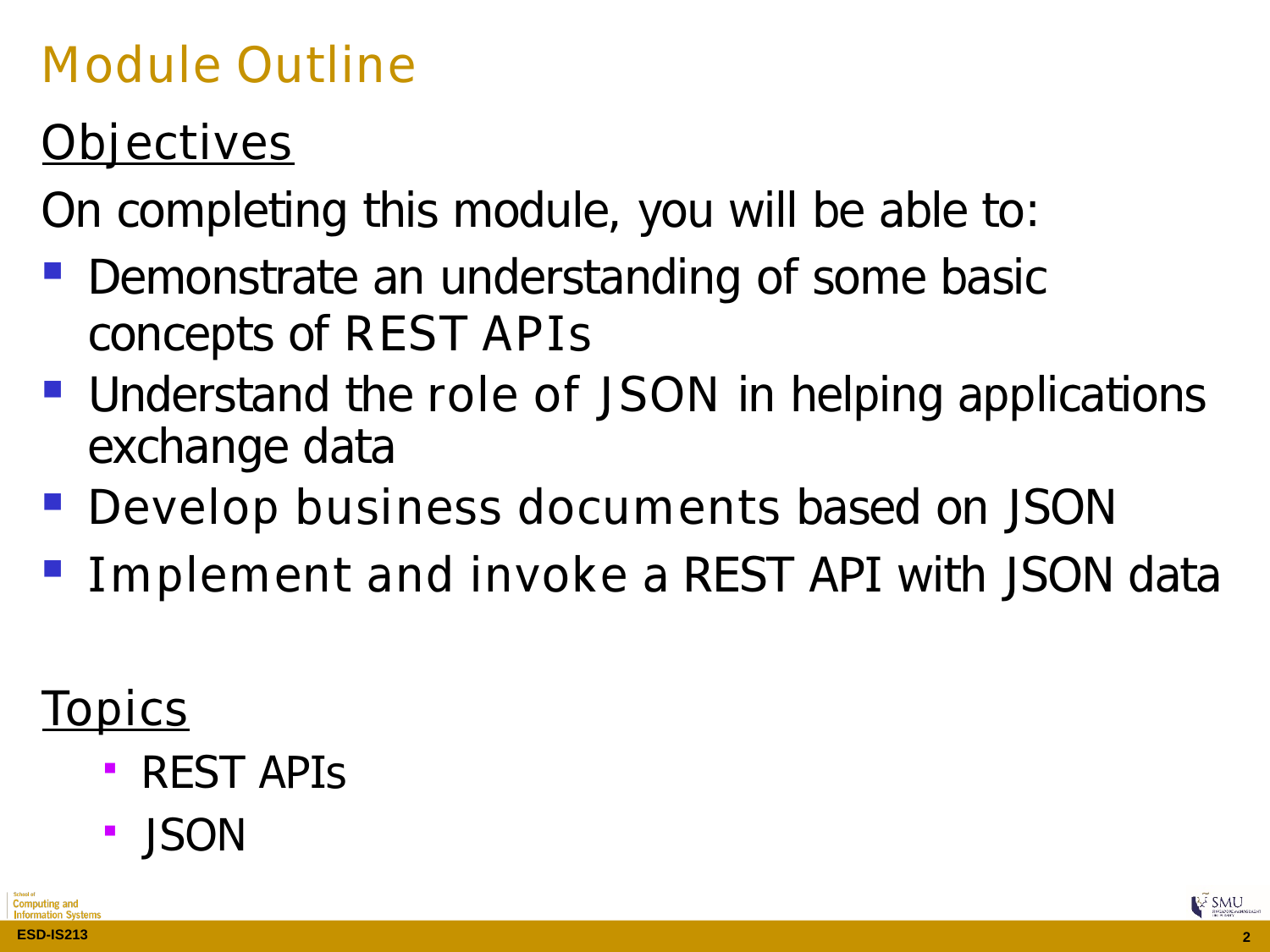

# Module Outline
Objectives
On completing this module, you will be able to:
Demonstrate an understanding of some basic concepts of REST APIs
Understand the role of JSON in helping applications exchange data
Develop business documents based on JSON
Implement and invoke a REST API with JSON data

Topics
REST APIs
JSON
2